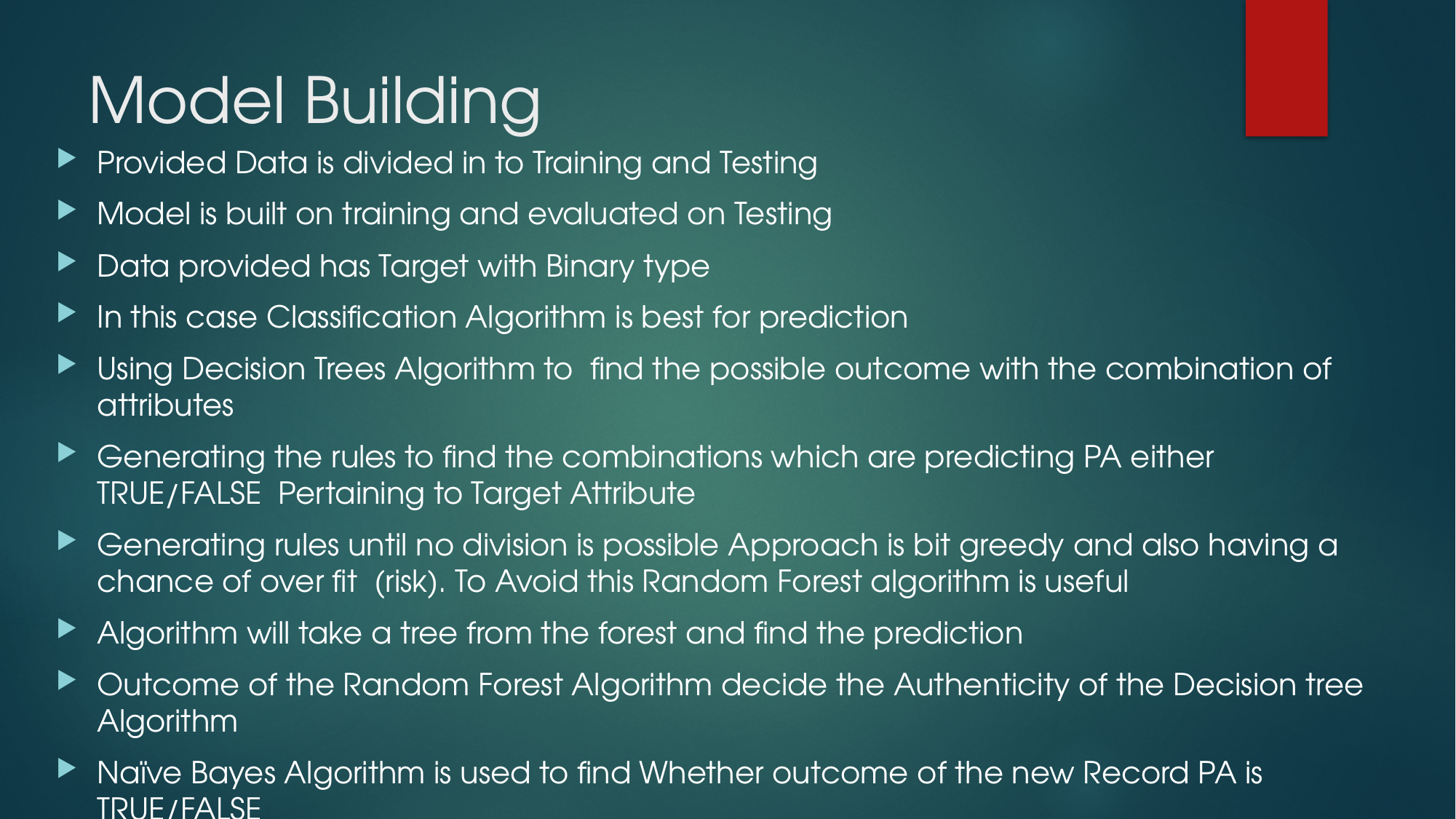

# Model Building
Provided Data is divided in to Training and Testing
Model is built on training and evaluated on Testing
Data provided has Target with Binary type
In this case Classification Algorithm is best for prediction
Using Decision Trees Algorithm to  find the possible outcome with the combination of attributes
Generating the rules to find the combinations which are predicting PA either TRUE/FALSE  Pertaining to Target Attribute
Generating rules until no division is possible Approach is bit greedy and also having a chance of over fit  (risk). To Avoid this Random Forest algorithm is useful
Algorithm will take a tree from the forest and find the prediction
Outcome of the Random Forest Algorithm decide the Authenticity of the Decision tree Algorithm
Naïve Bayes Algorithm is used to find Whether outcome of the new Record PA is TRUE/FALSE